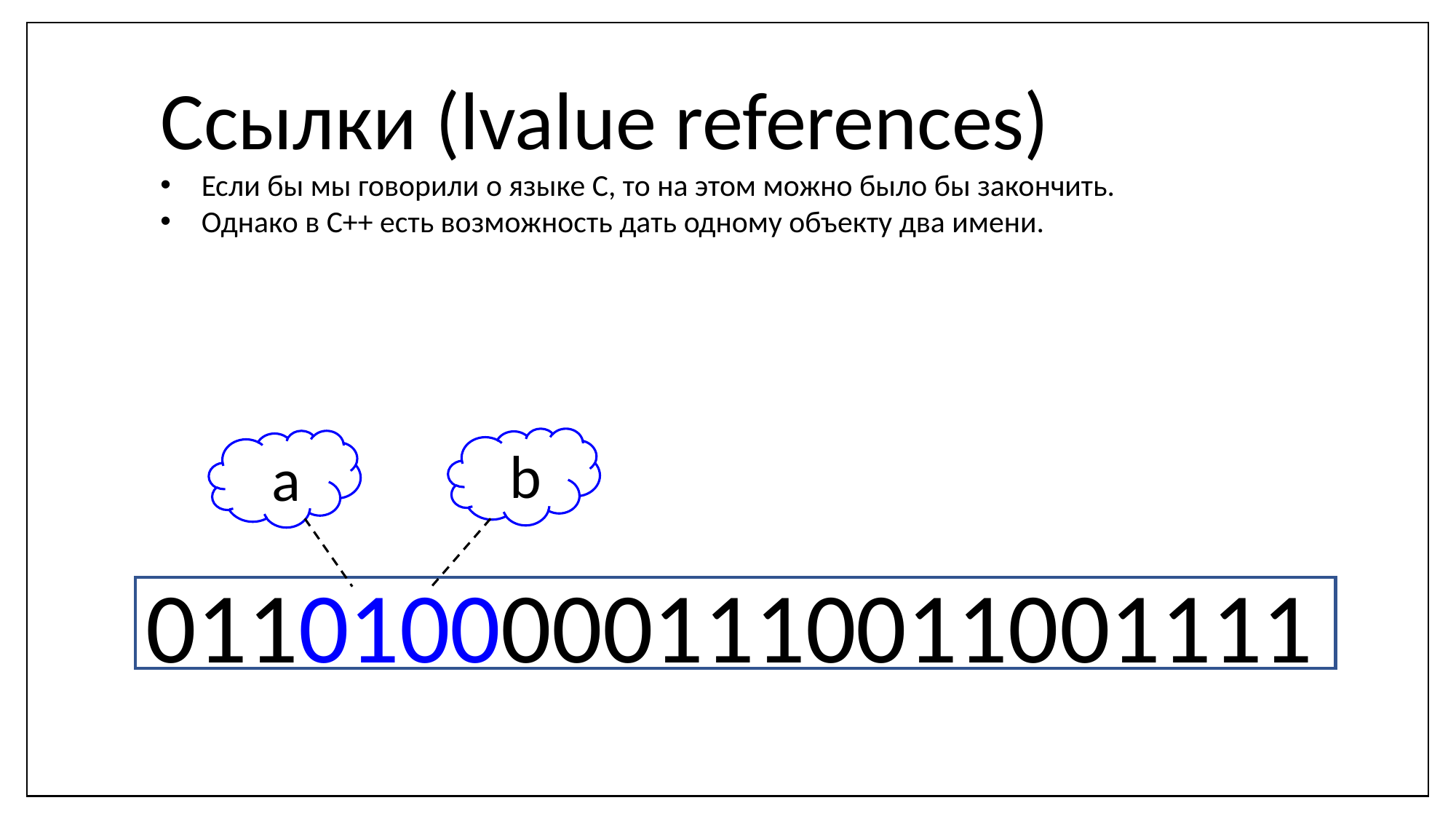

Ссылки (lvalue references)
Если бы мы говорили о языке С, то на этом можно было бы закончить.
Однако в С++ есть возможность дать одному объекту два имени.
 b
 a
01101000001110011001111